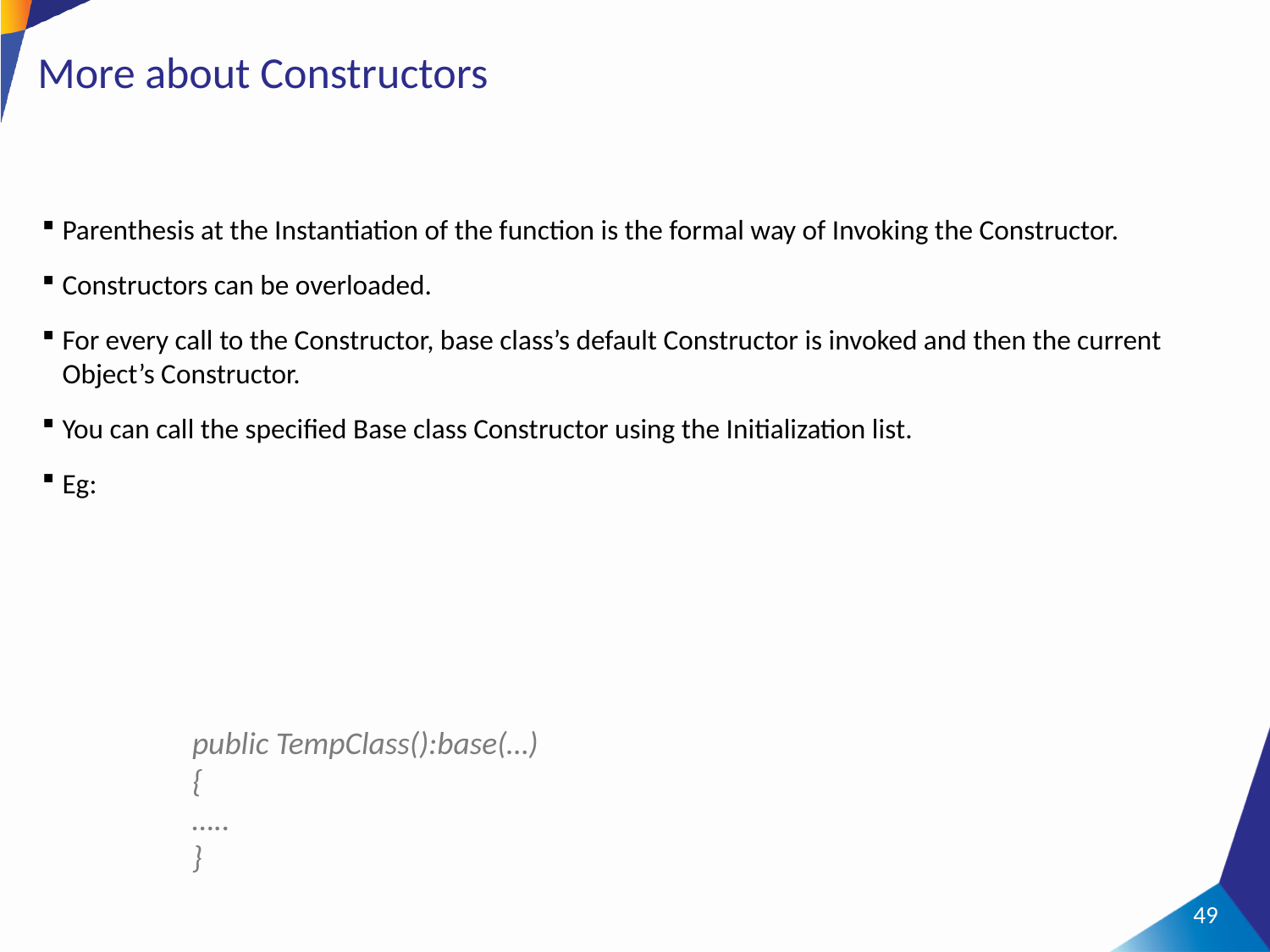

# More about Constructors
Parenthesis at the Instantiation of the function is the formal way of Invoking the Constructor.
Constructors can be overloaded.
For every call to the Constructor, base class’s default Constructor is invoked and then the current Object’s Constructor.
You can call the specified Base class Constructor using the Initialization list.
Eg:
public TempClass():base(…)
{
…..
}